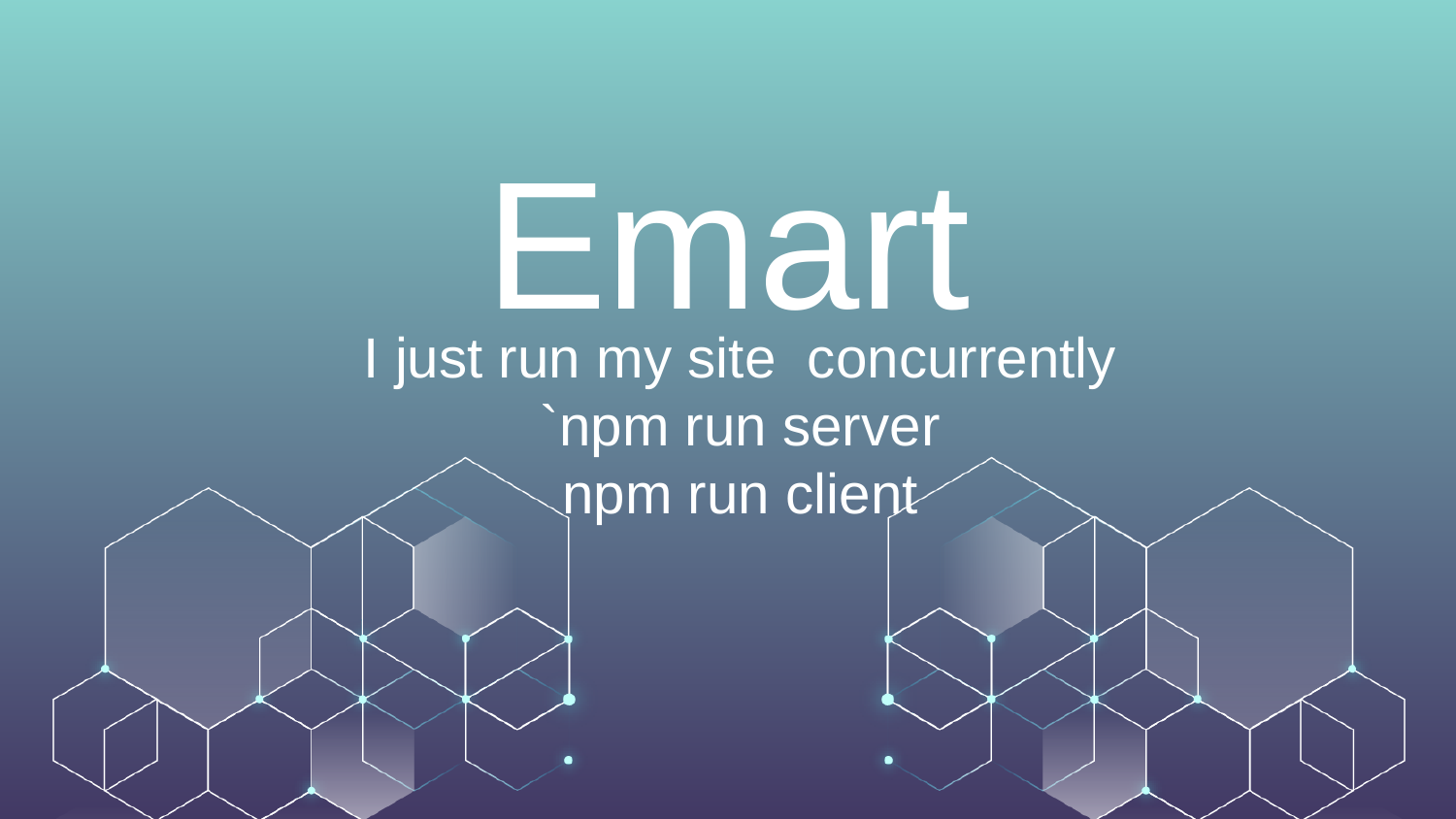

# Emart
I just run my site  concurrently
`npm run server
npm run client